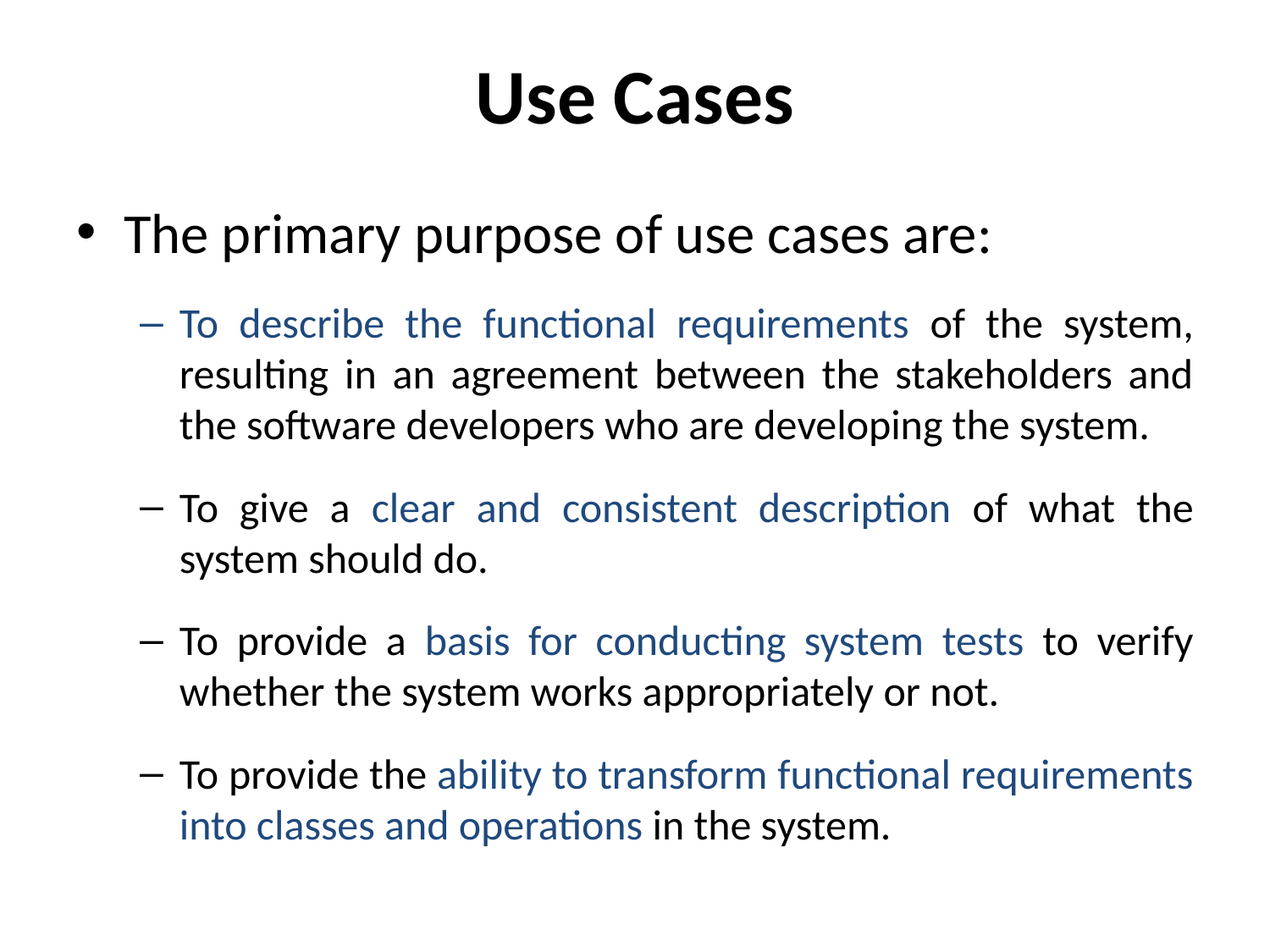

# Use Cases
The primary purpose of use cases are:
To describe the functional requirements of the system, resulting in an agreement between the stakeholders and the software developers who are developing the system.
To give a clear and consistent description of what the system should do.
To provide a basis for conducting system tests to verify whether the system works appropriately or not.
To provide the ability to transform functional requirements into classes and operations in the system.